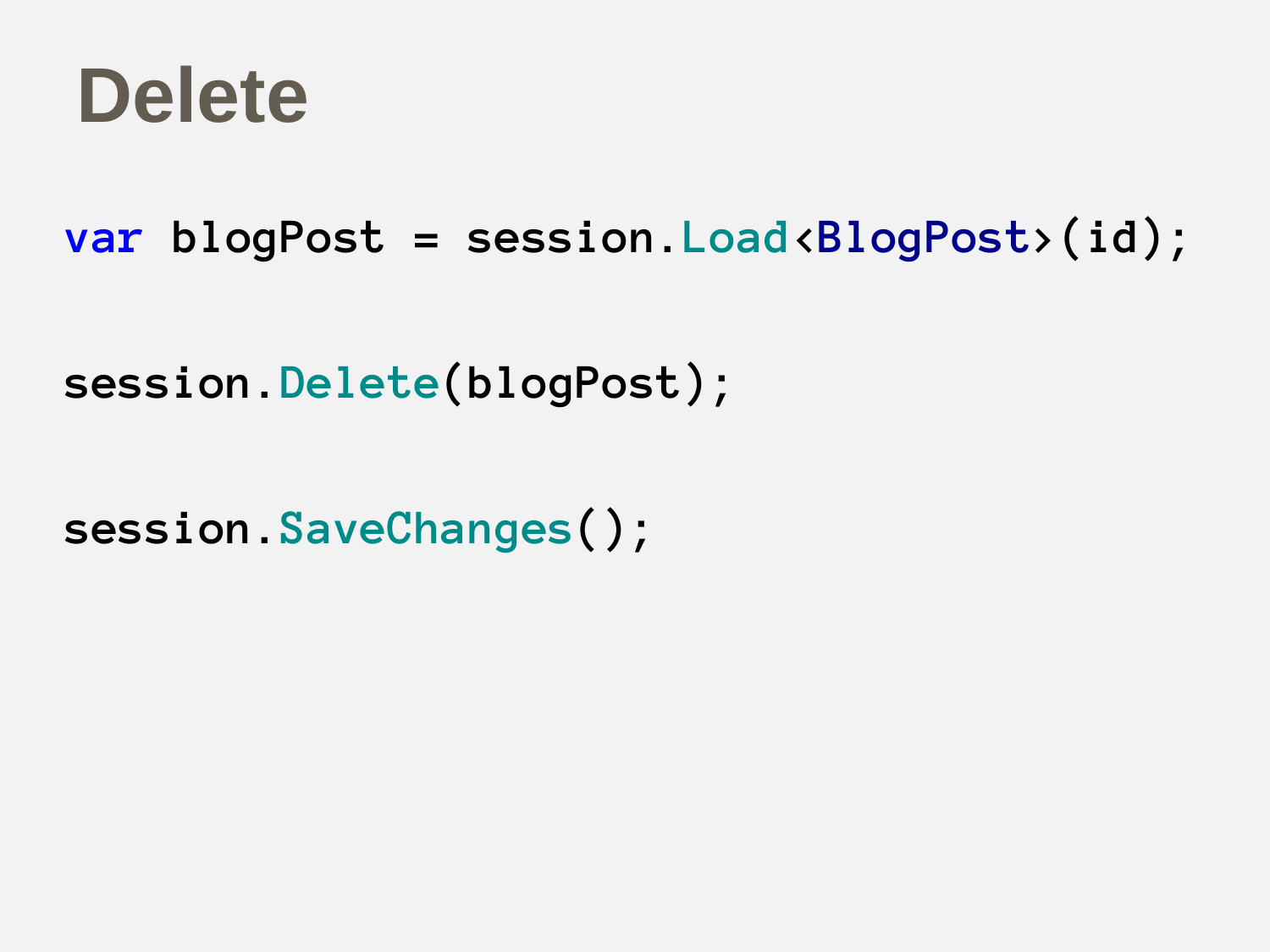

# Delete
var blogPost = session.Load<BlogPost>(id);

session.Delete(blogPost);

session.SaveChanges();